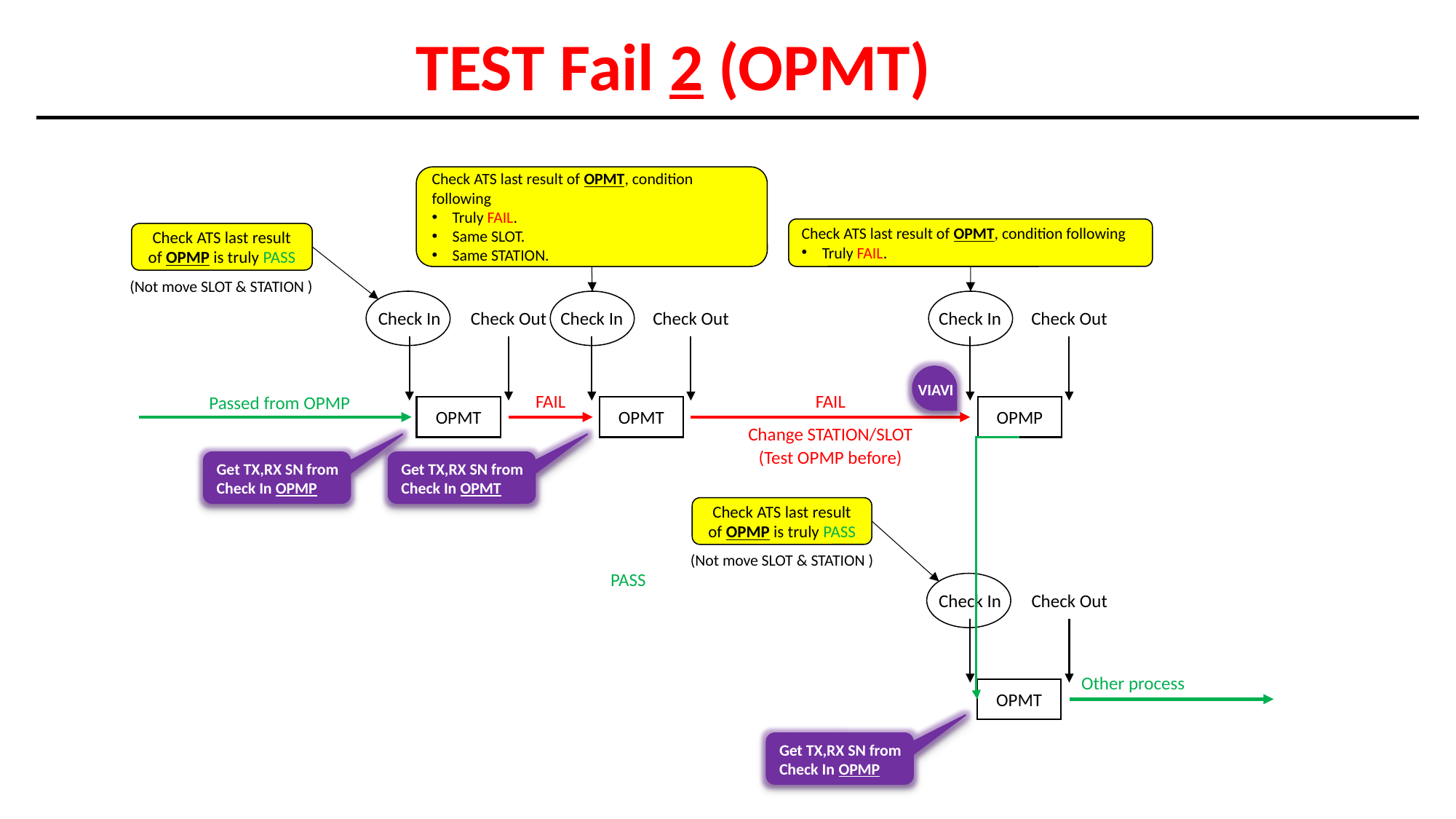

TEST Fail 2 (OPMT)
Check ATS last result of OPMT, condition following
Truly FAIL.
Same SLOT.
Same STATION.
Check ATS last result of OPMT, condition following
Truly FAIL.
Check ATS last result of OPMP is truly PASS
(Not move SLOT & STATION )

Check In
Check Out
Check In
Check Out
Check In
Check Out

VIAVI
FAIL
FAIL
Passed from OPMP

OPMT
OPMT
OPMP
Change STATION/SLOT
(Test OPMP before)

Get TX,RX SN from
Check In OPMP
Get TX,RX SN from
Check In OPMT
Check ATS last result of OPMP is truly PASS
(Not move SLOT & STATION )
PASS

Check In
Check Out
Other process

OPMT

Get TX,RX SN from
Check In OPMP